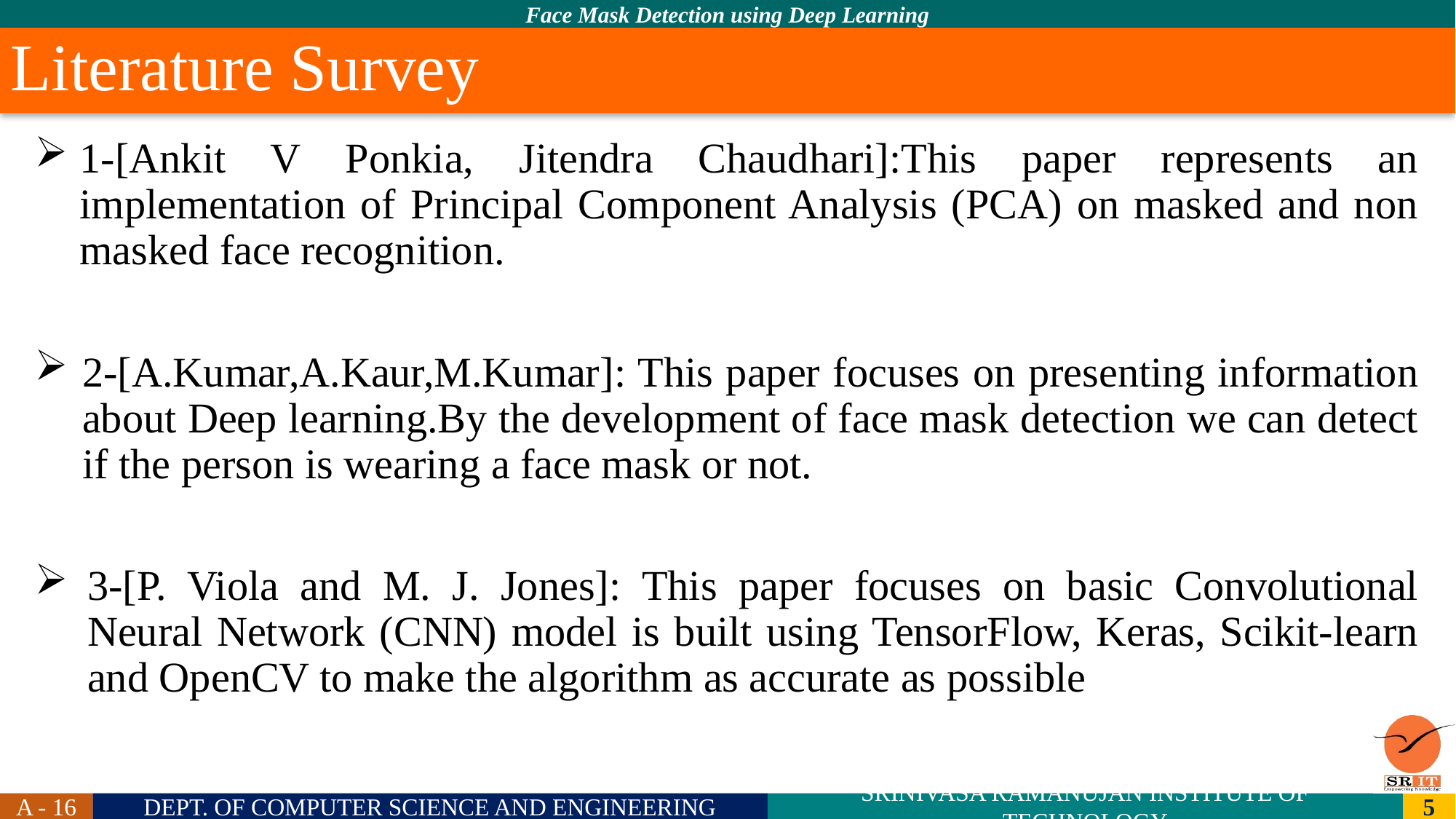

# Literature Survey
1-[Ankit V Ponkia, Jitendra Chaudhari]:This paper represents an implementation of Principal Component Analysis (PCA) on masked and non masked face recognition.

2-[A.Kumar,A.Kaur,M.Kumar]: This paper focuses on presenting information about Deep learning.By the development of face mask detection we can detect if the person is wearing a face mask or not.

3-[P. Viola and M. J. Jones]: This paper focuses on basic Convolutional Neural Network (CNN) model is built using TensorFlow, Keras, Scikit-learn and OpenCV to make the algorithm as accurate as possible